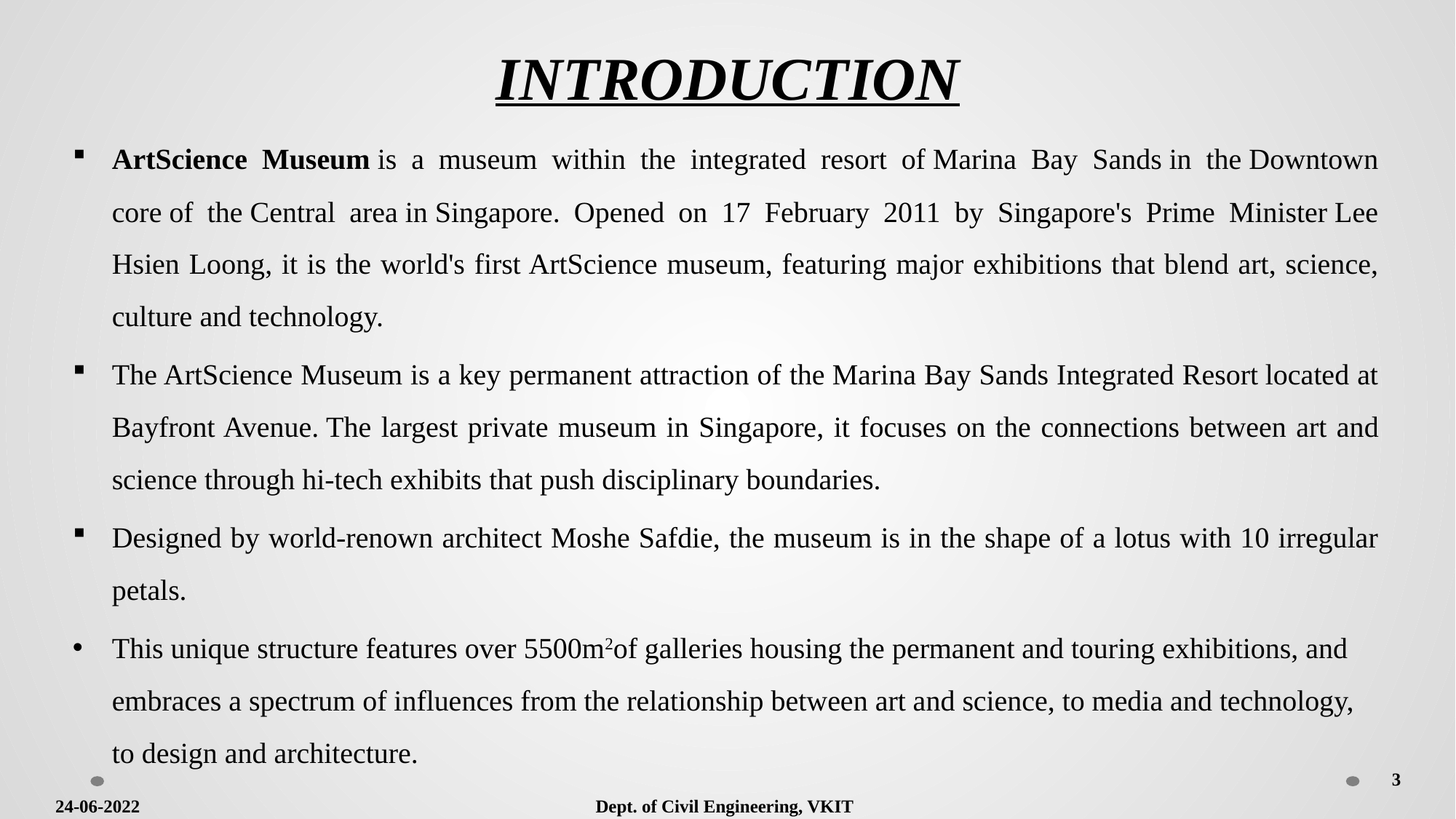

# INTRODUCTION
ArtScience Museum is a museum within the integrated resort of Marina Bay Sands in the Downtown core of the Central area in Singapore. Opened on 17 February 2011 by Singapore's Prime Minister Lee Hsien Loong, it is the world's first ArtScience museum, featuring major exhibitions that blend art, science, culture and technology.
The ArtScience Museum is a key permanent attraction of the Marina Bay Sands Integrated Resort located at Bayfront Avenue. The largest private museum in Singapore, it focuses on the connections between art and science through hi-tech exhibits that push disciplinary boundaries.
Designed by world-renown architect Moshe Safdie, the museum is in the shape of a lotus with 10 irregular petals.
This unique structure features over 5500m2of galleries housing the permanent and touring exhibitions, and embraces a spectrum of influences from the relationship between art and science, to media and technology, to design and architecture.

3
24-06-2022
Dept. of Civil Engineering, VKIT